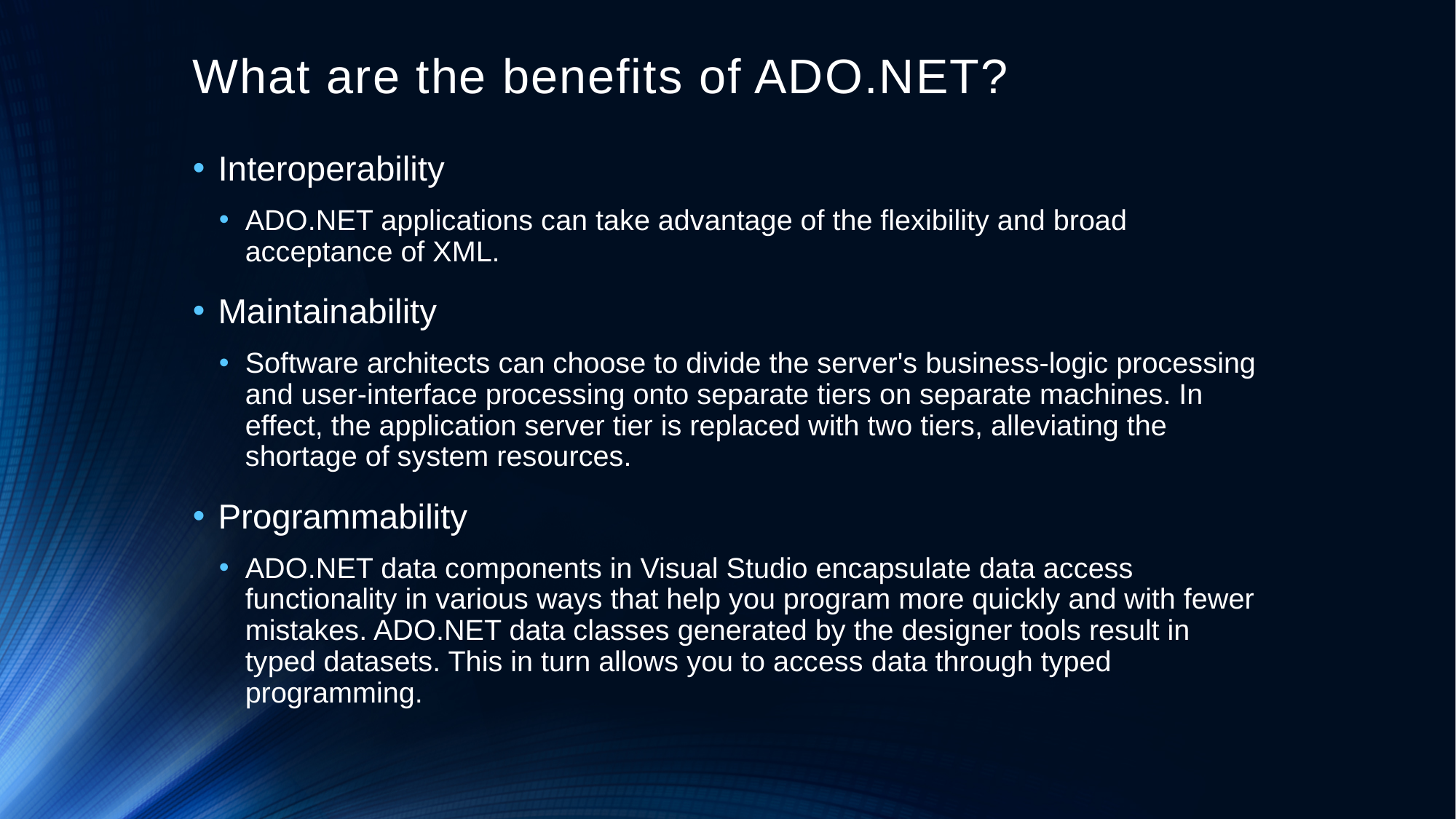

# What are the benefits of ADO.NET?
Interoperability
ADO.NET applications can take advantage of the flexibility and broad acceptance of XML.
Maintainability
Software architects can choose to divide the server's business-logic processing and user-interface processing onto separate tiers on separate machines. In effect, the application server tier is replaced with two tiers, alleviating the shortage of system resources.
Programmability
ADO.NET data components in Visual Studio encapsulate data access functionality in various ways that help you program more quickly and with fewer mistakes. ADO.NET data classes generated by the designer tools result in typed datasets. This in turn allows you to access data through typed programming.